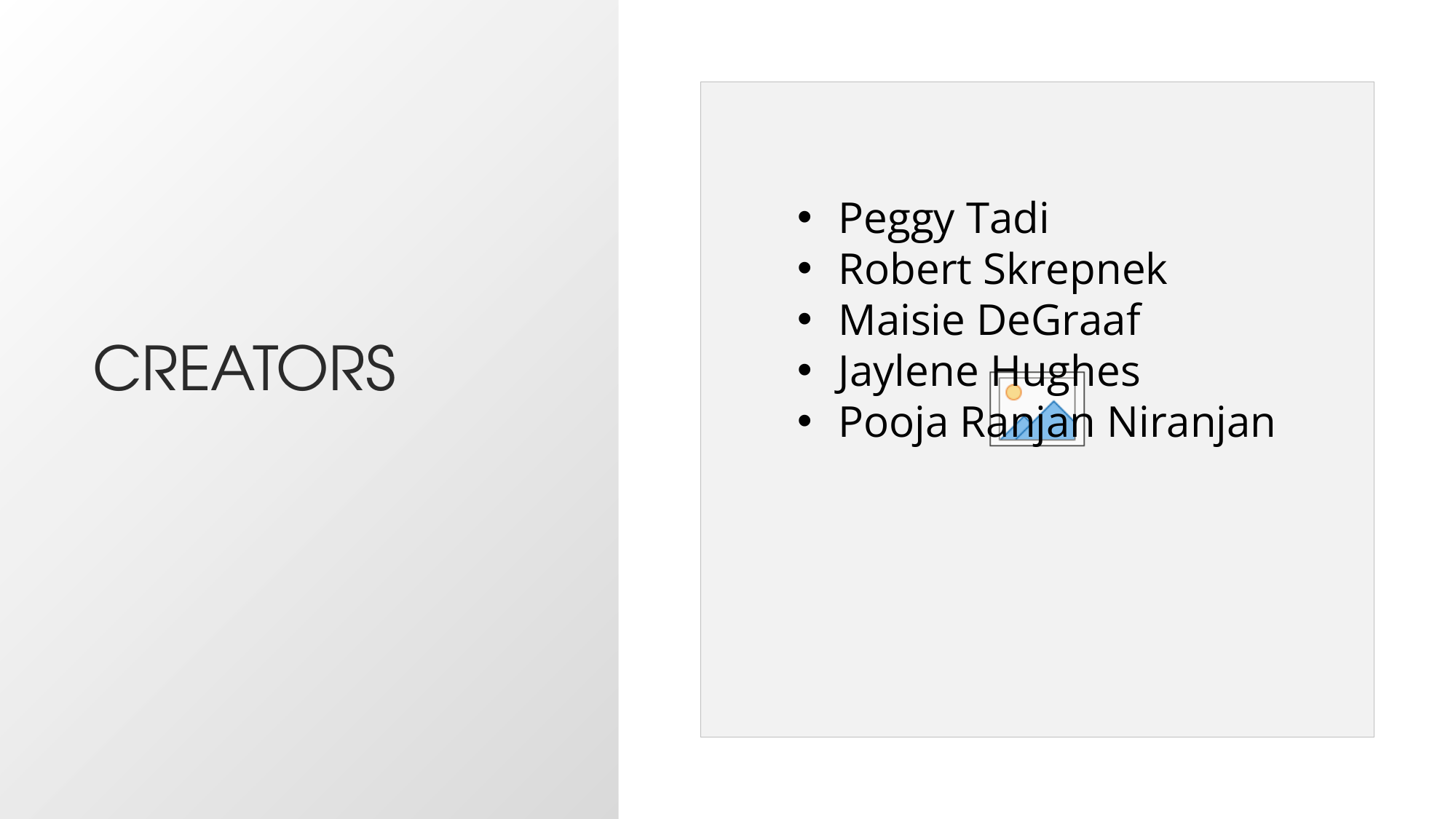

Peggy Tadi
Robert Skrepnek
Maisie DeGraaf
Jaylene Hughes
Pooja Ranjan Niranjan
# Creators